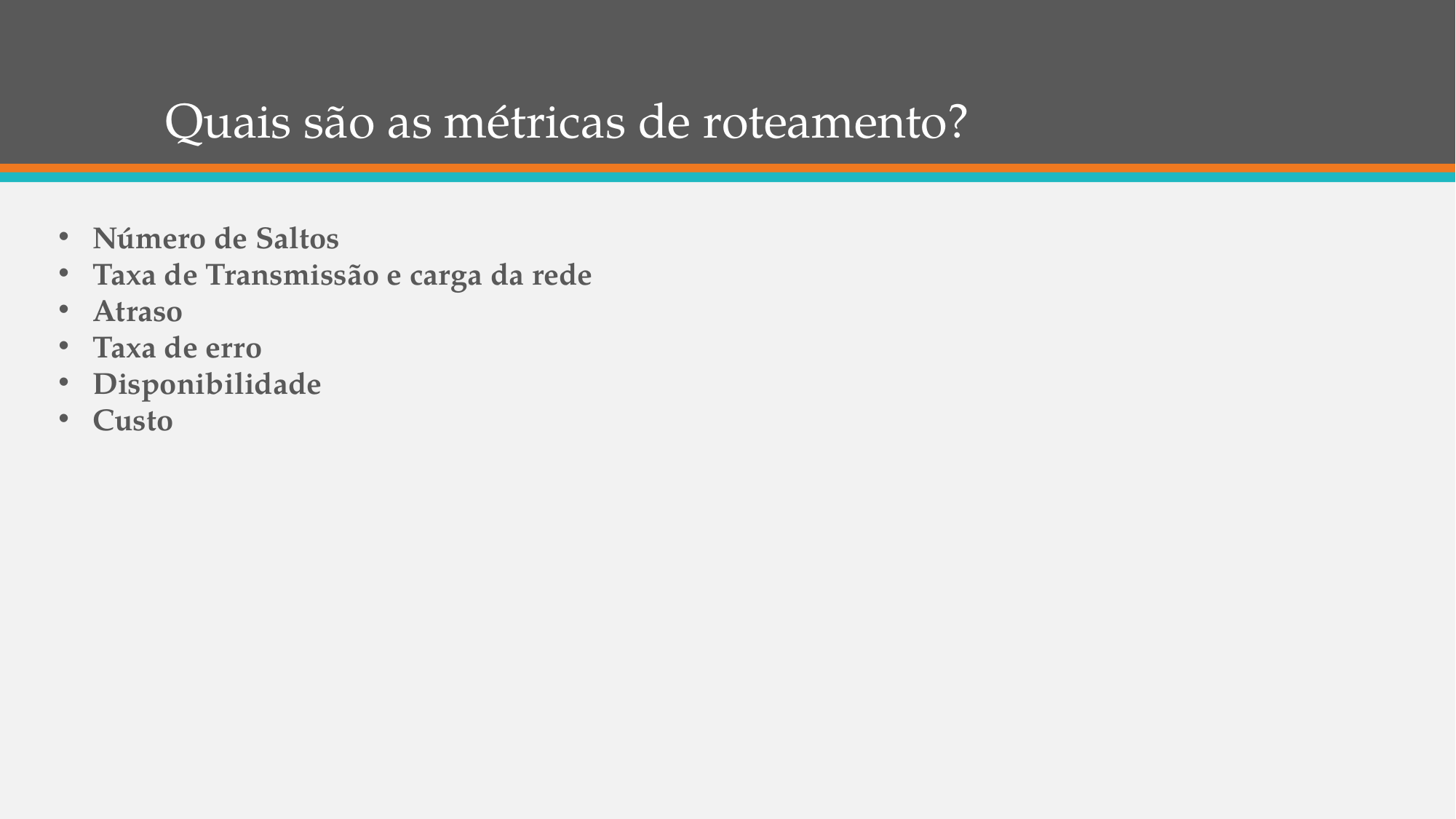

# Quais são as métricas de roteamento?
Número de Saltos
Taxa de Transmissão e carga da rede
Atraso
Taxa de erro
Disponibilidade
Custo